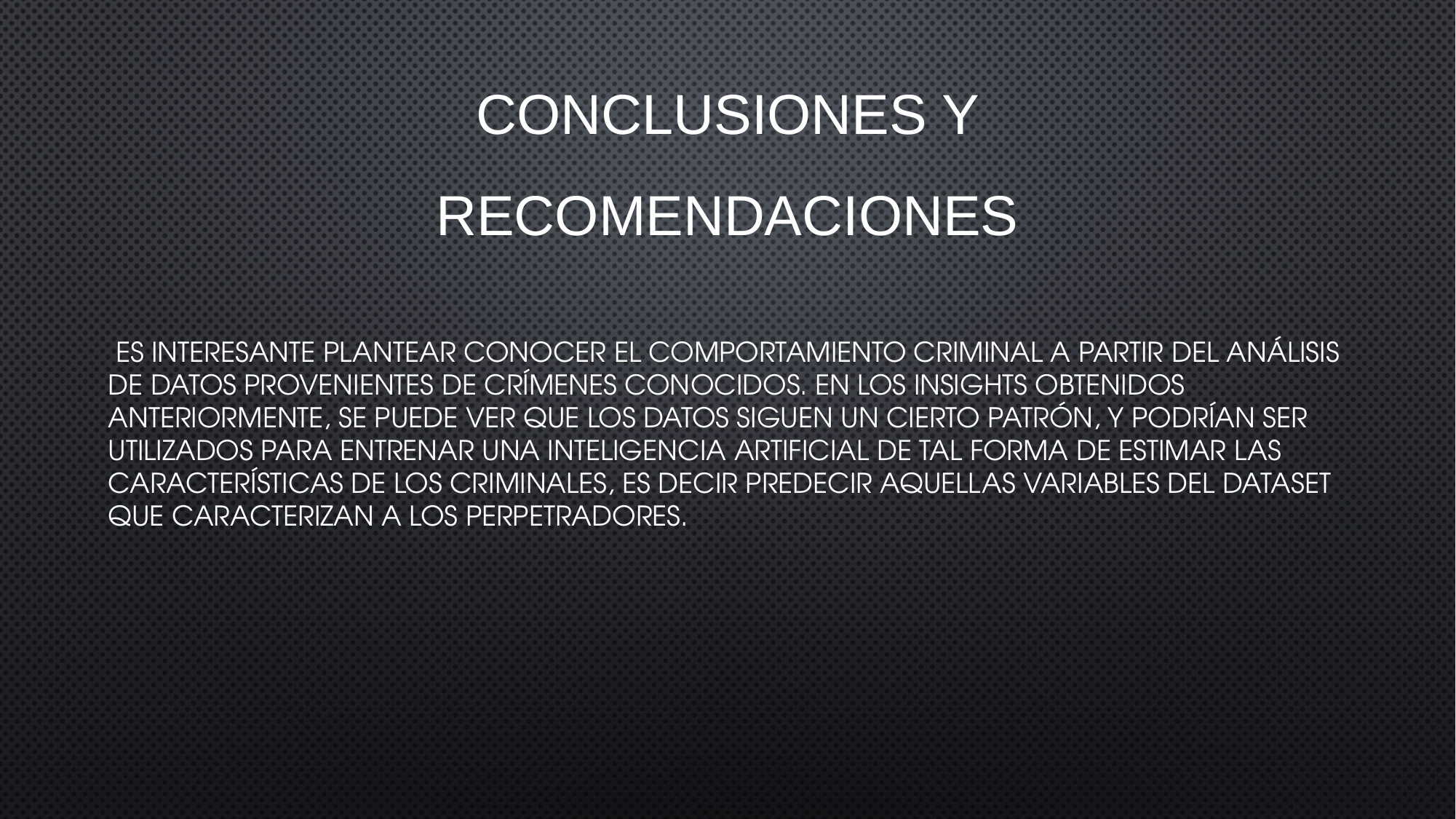

Conclusiones y recomendaciones
# es interesante plantear conocer el comportamiento criminal a partir del análisis de datos provenientes de crímenes conocidos. En los insights obtenidos anteriormente, se puede ver que los datos siguen un cierto patrón, y podrían ser utilizados para entrenar una inteligencia artificial de tal forma de estimar las características de los criminales, es decir predecir aquellas variables del dataset que caracterizan a los perpetradores.